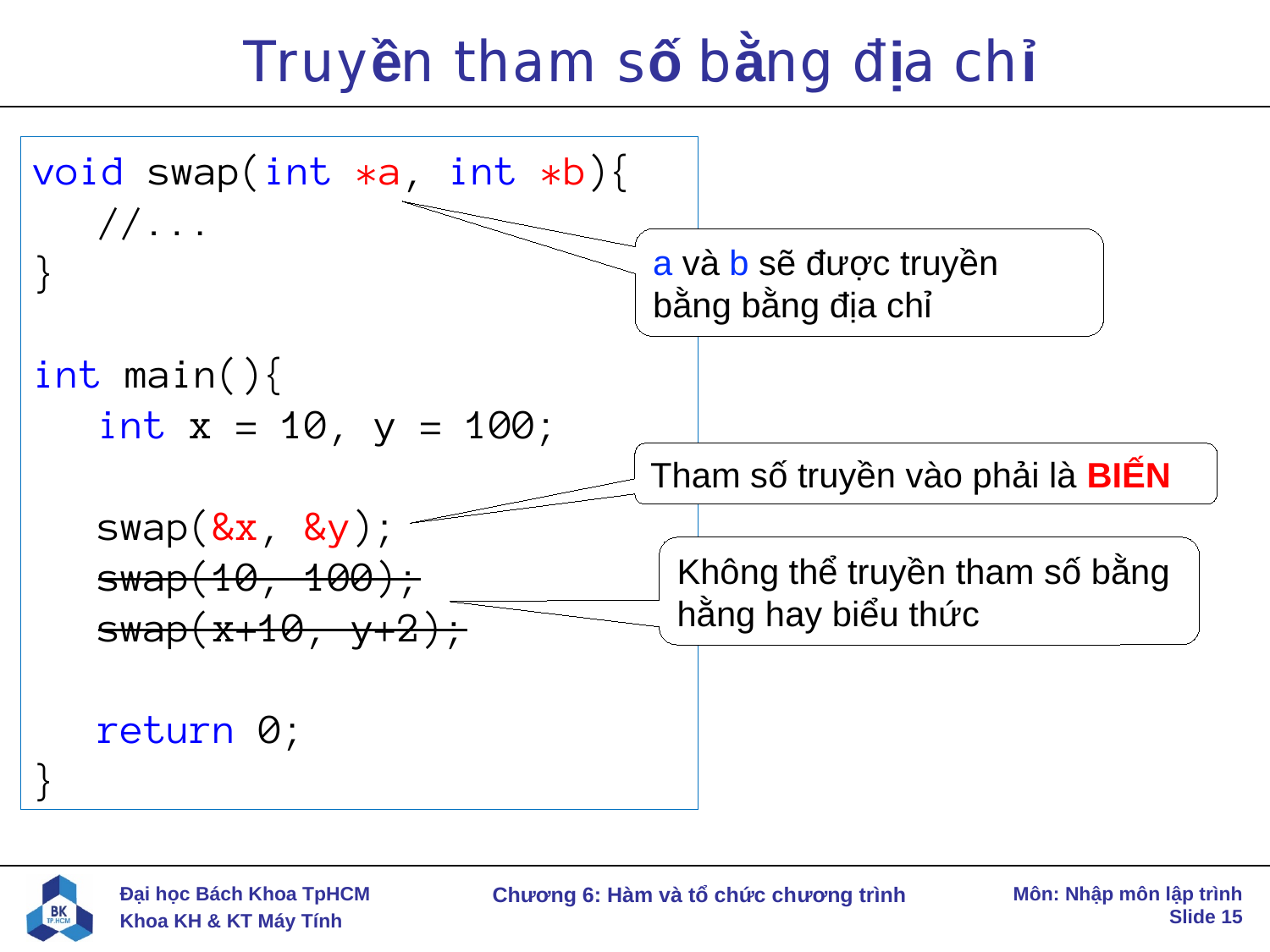

# Truyền tham số bằng địa chỉ
void swap(int *a, int *b){
	//...
}

int main(){
	int x = 10, y = 100;

	swap(&x, &y);
	swap(10, 100);
	swap(x+10, y+2);

	return 0;
}
a và b sẽ được truyền bằng bằng địa chỉ
Tham số truyền vào phải là BIẾN
Không thể truyền tham số bằng hằng hay biểu thức